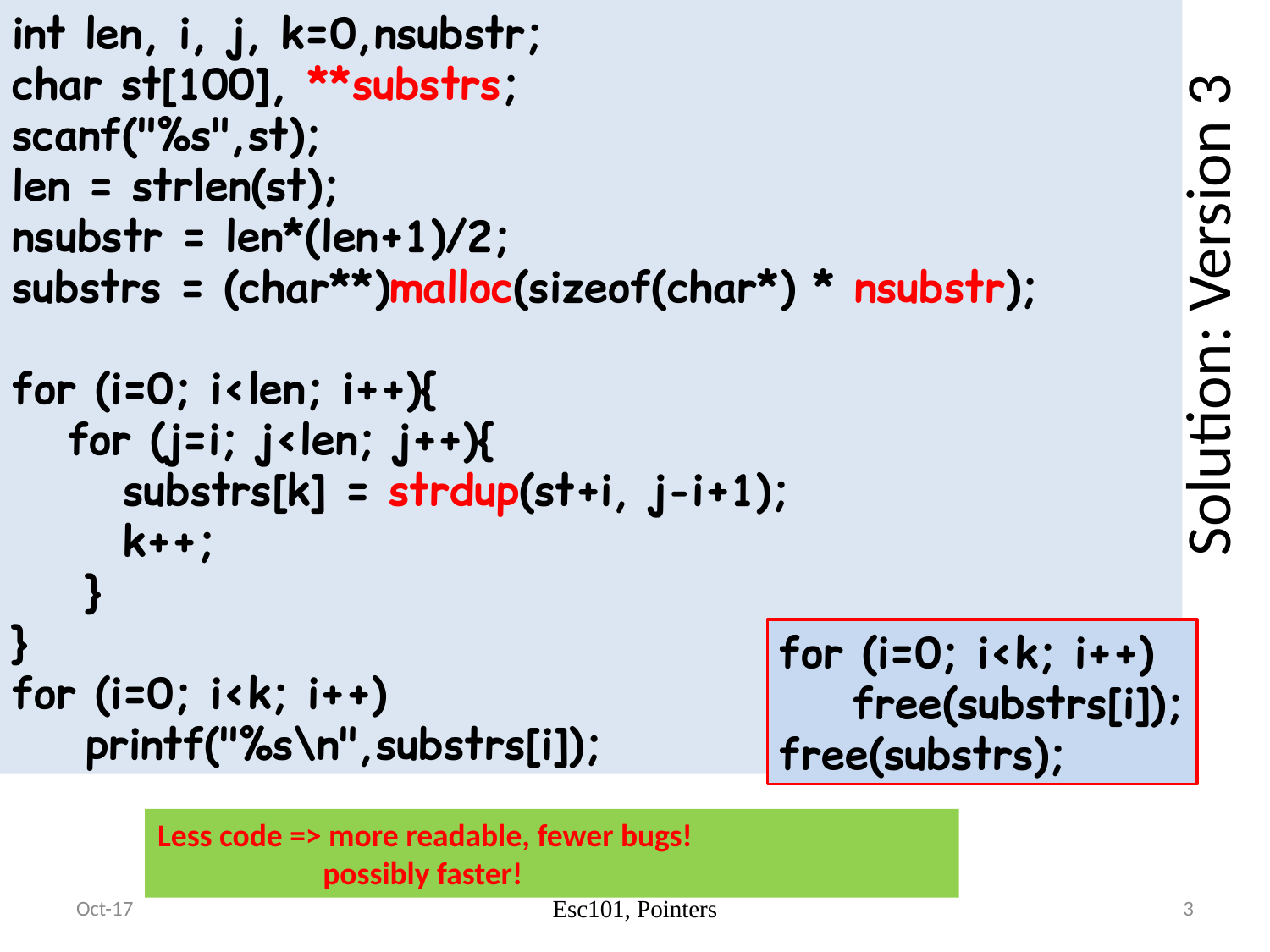

int len, i, j, k=0,nsubstr;
char st[100], **substrs;
scanf("%s",st);
len = strlen(st);
nsubstr = len*(len+1)/2;
substrs = (char**)malloc(sizeof(char*) * nsubstr);

for (i=0; i<len; i++){
   for (j=i; j<len; j++){
      substrs[k] = strdup(st+i, j-i+1);
      k++;
    }
}
for (i=0; i<k; i++)
    printf("%s\n",substrs[i]);
# Solution: Version 3
for (i=0; i<k; i++)
    free(substrs[i]);
free(substrs);
Less code => more readable, fewer bugs!
                       possibly faster!
Oct-17
3
Esc101, Pointers